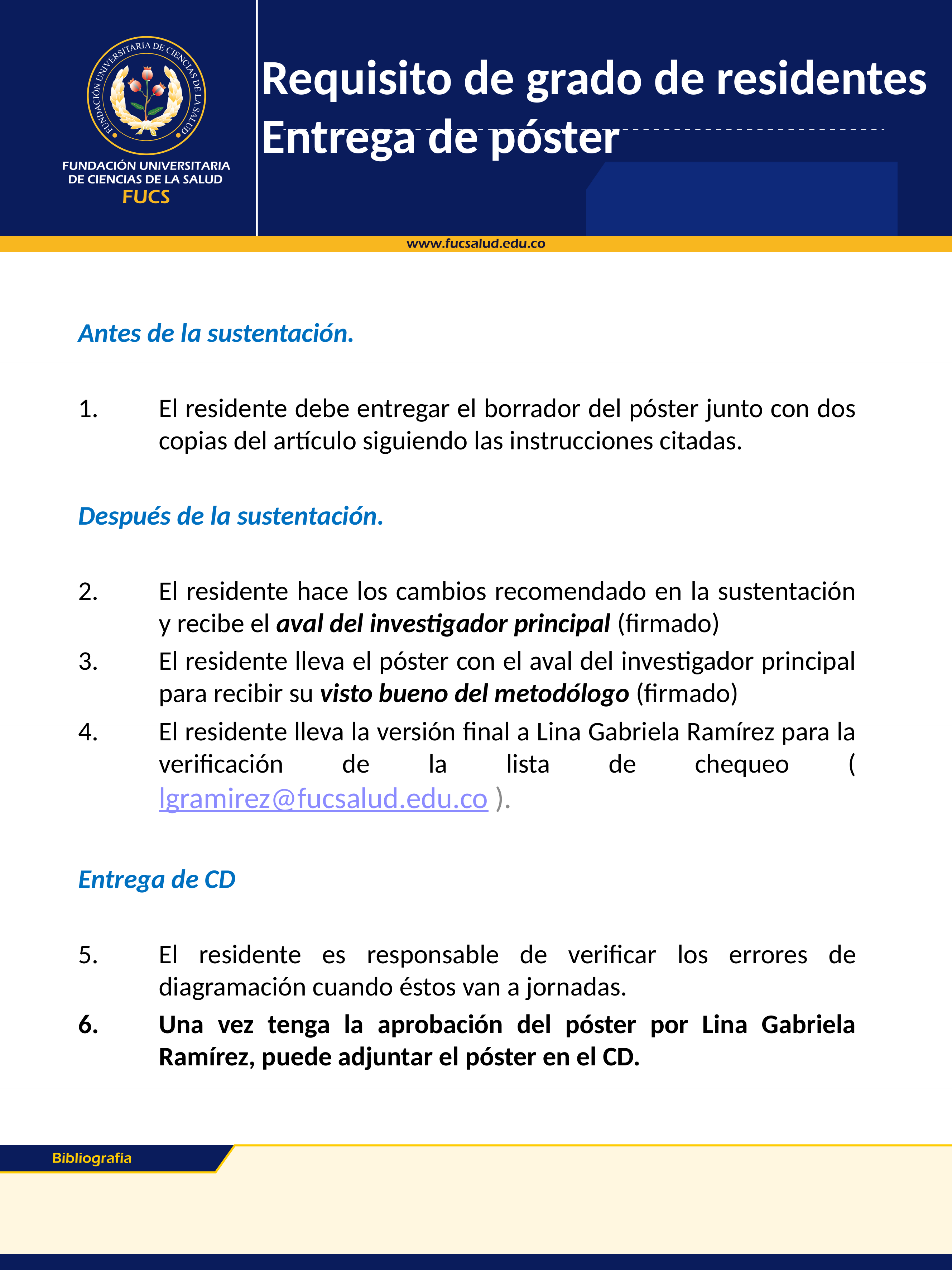

Requisito de grado de residentes
Entrega de póster

Antes de la sustentación.

El residente debe entregar el borrador del póster junto con dos copias del artículo siguiendo las instrucciones citadas.

Después de la sustentación.

El residente hace los cambios recomendado en la sustentación y recibe el aval del investigador principal (firmado)
El residente lleva el póster con el aval del investigador principal para recibir su visto bueno del metodólogo (firmado)
El residente lleva la versión final a Lina Gabriela Ramírez para la verificación de la lista de chequeo (lgramirez@fucsalud.edu.co ).

Entrega de CD

El residente es responsable de verificar los errores de diagramación cuando éstos van a jornadas.
Una vez tenga la aprobación del póster por Lina Gabriela Ramírez, puede adjuntar el póster en el CD.